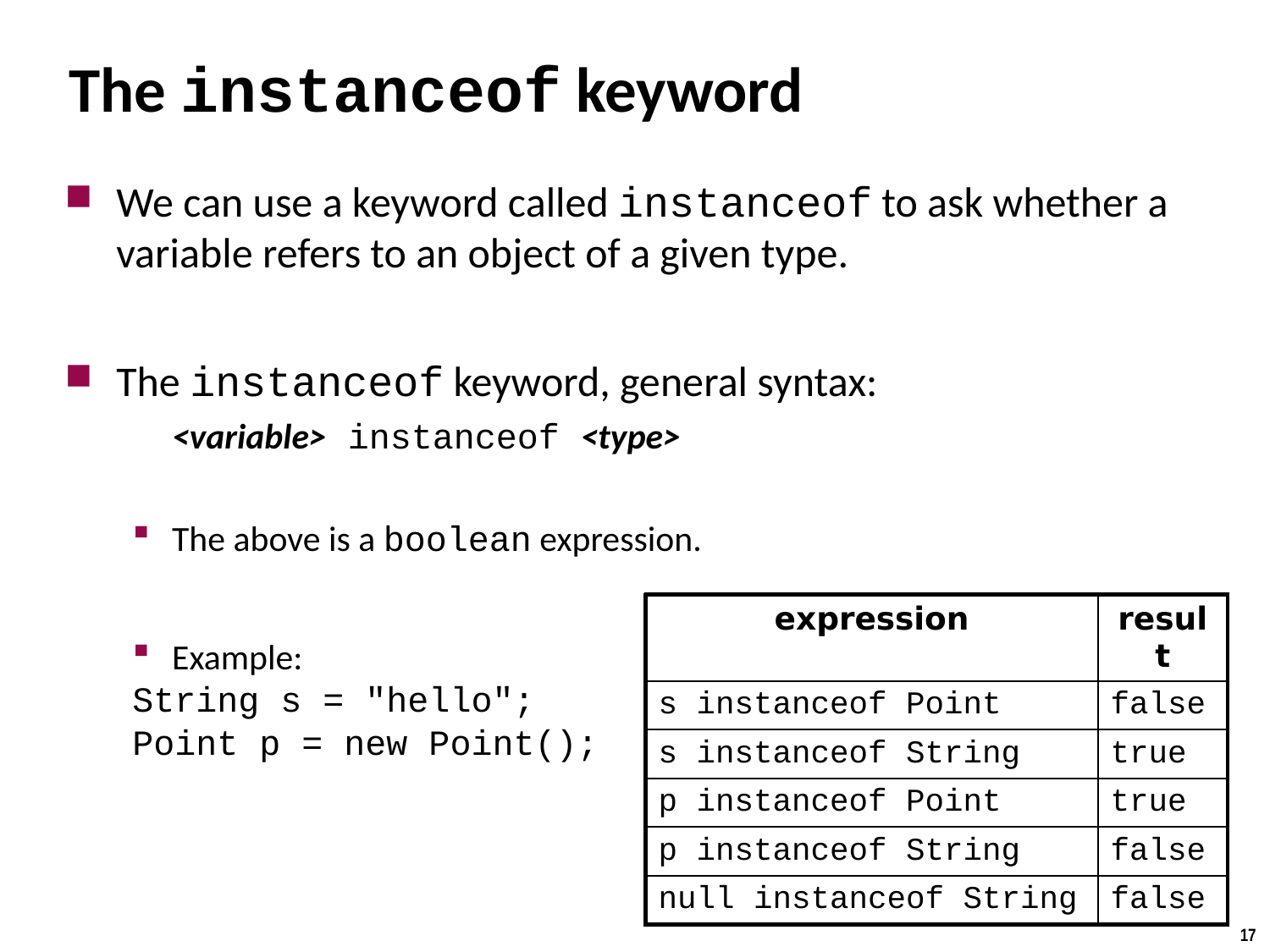

# The instanceof keyword
We can use a keyword called instanceof to ask whether a variable refers to an object of a given type.

The instanceof keyword, general syntax:
	<variable> instanceof <type>

The above is a boolean expression.

Example:
String s = "hello";
Point p = new Point();
| expression | result |
| --- | --- |
| s instanceof Point | false |
| s instanceof String | true |
| p instanceof Point | true |
| p instanceof String | false |
| null instanceof String | false |